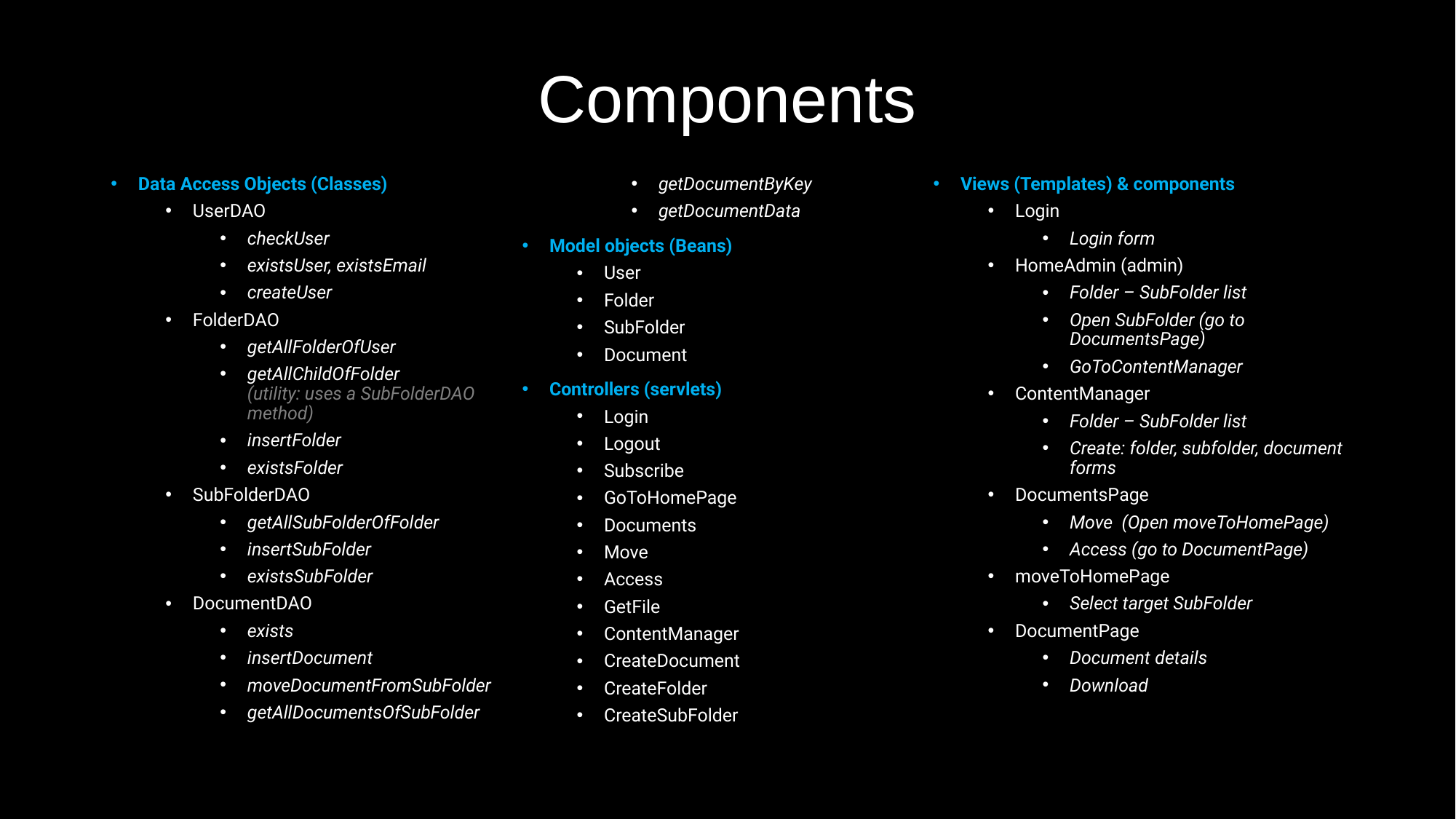

Components
Data Access Objects (Classes)
UserDAO
checkUser
existsUser, existsEmail
createUser
FolderDAO
getAllFolderOfUser
getAllChildOfFolder
(utility: uses a SubFolderDAO method)
insertFolder
existsFolder
SubFolderDAO
getAllSubFolderOfFolder
insertSubFolder
existsSubFolder
DocumentDAO
exists
insertDocument
moveDocumentFromSubFolder
getAllDocumentsOfSubFolder
getDocumentByKey
getDocumentData
Model objects (Beans)
User
Folder
SubFolder
Document
Controllers (servlets)
Login
Logout
Subscribe
GoToHomePage
Documents
Move
Access
GetFile
ContentManager
CreateDocument
CreateFolder
CreateSubFolder
Views (Templates) & components
Login
Login form
HomeAdmin (admin)
Folder – SubFolder list
Open SubFolder (go to DocumentsPage)
GoToContentManager
ContentManager
Folder – SubFolder list
Create: folder, subfolder, document forms
DocumentsPage
Move  (Open moveToHomePage)
Access (go to DocumentPage)
moveToHomePage
Select target SubFolder
DocumentPage
Document details
Download